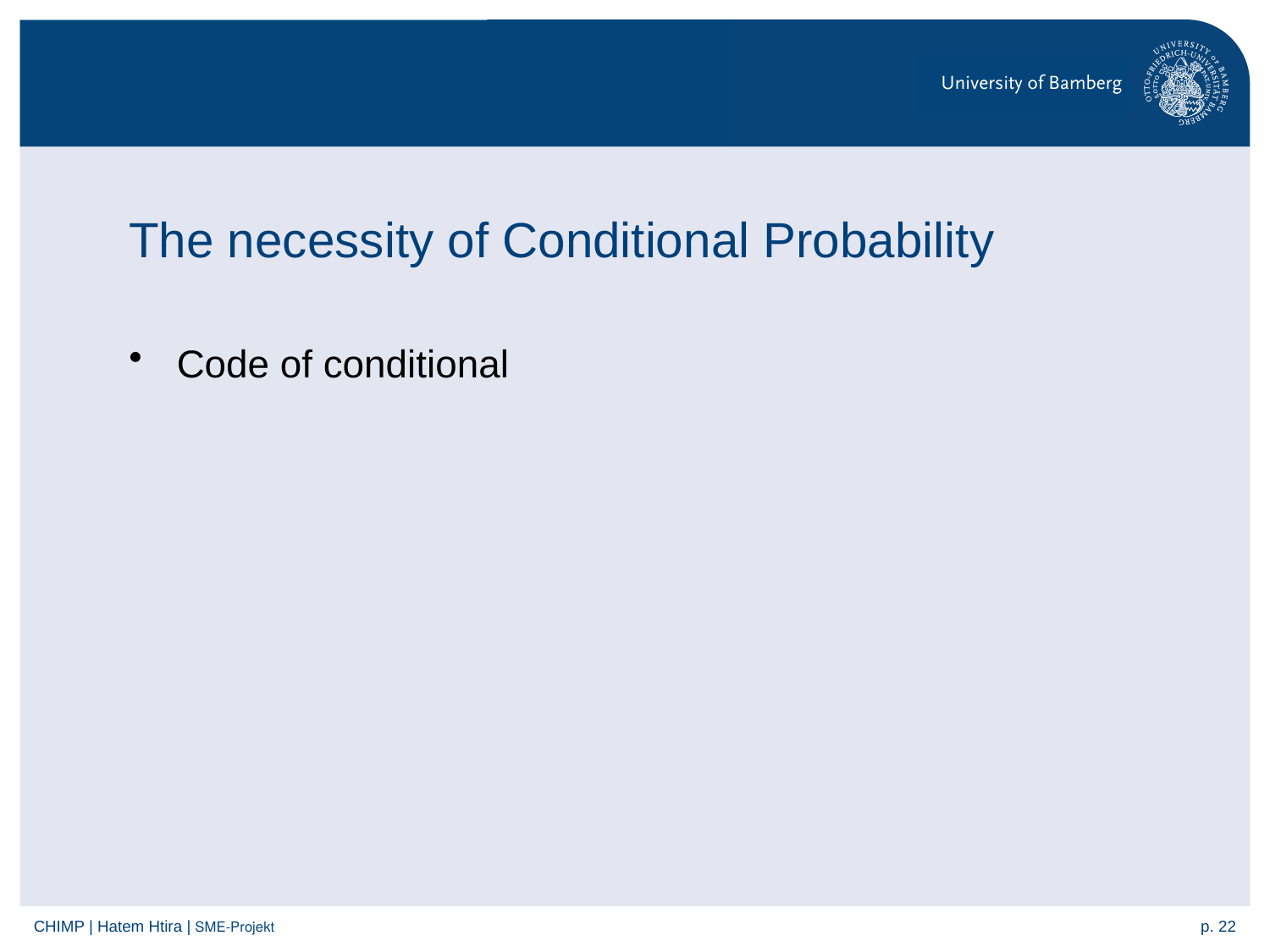

# The necessity of Conditional Probability
Code of conditional